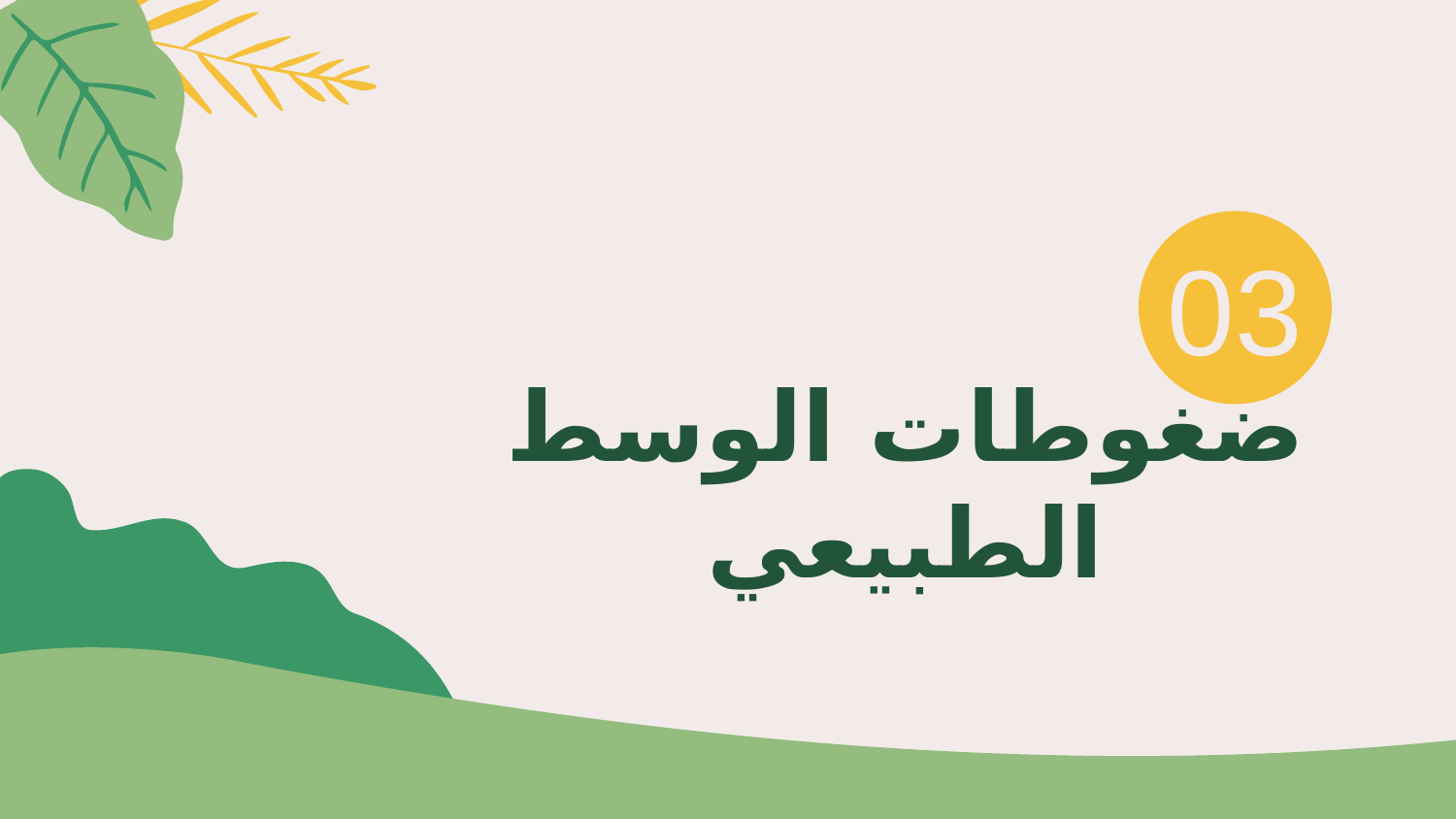

ضغوطات الوسط الطبيعي
- ندرة التساقطات وعدم انتظامها وتفاوتها في المجال.
- قلّة المناطق الممطرة والتي تتركّز في شمال المغرب العربي.
- ندرة الأراضي الخصبة والتي تتمثّل في بعض السهول البيجبليّة (المتيدجة بالجزائر) والسهول الساحليّة (السهول الأطلسيّة بالمغرب الأقصى) والسهول المحاذية (الفيضيّة) للأودية والأنهار (مجردة بتونس ونهر السينغال بموريتانيا...).

# 03
ضغوطات الوسط الطبيعي